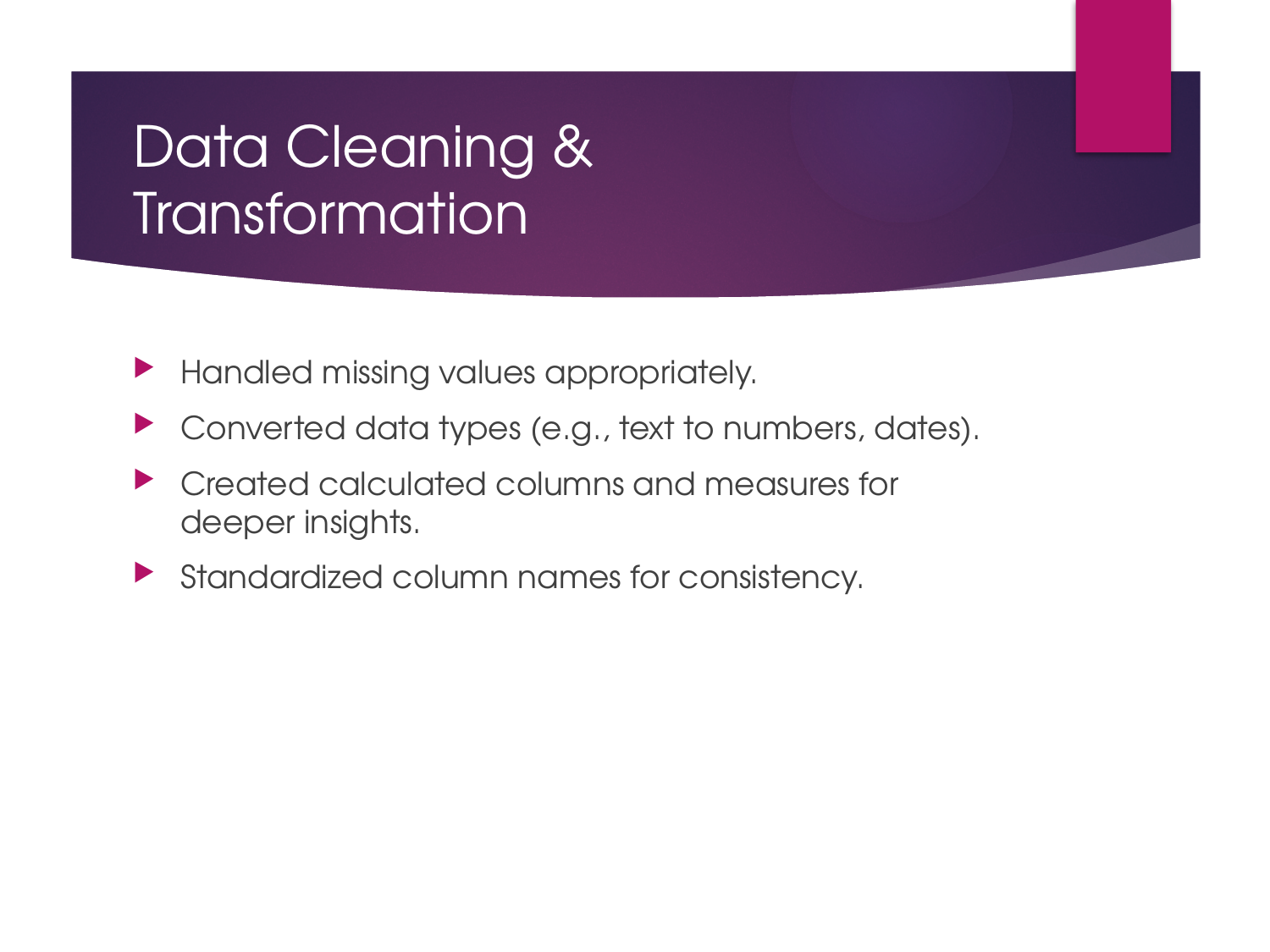

# Data Cleaning & Transformation
Handled missing values appropriately.
Converted data types (e.g., text to numbers, dates).
Created calculated columns and measures for deeper insights.
Standardized column names for consistency.